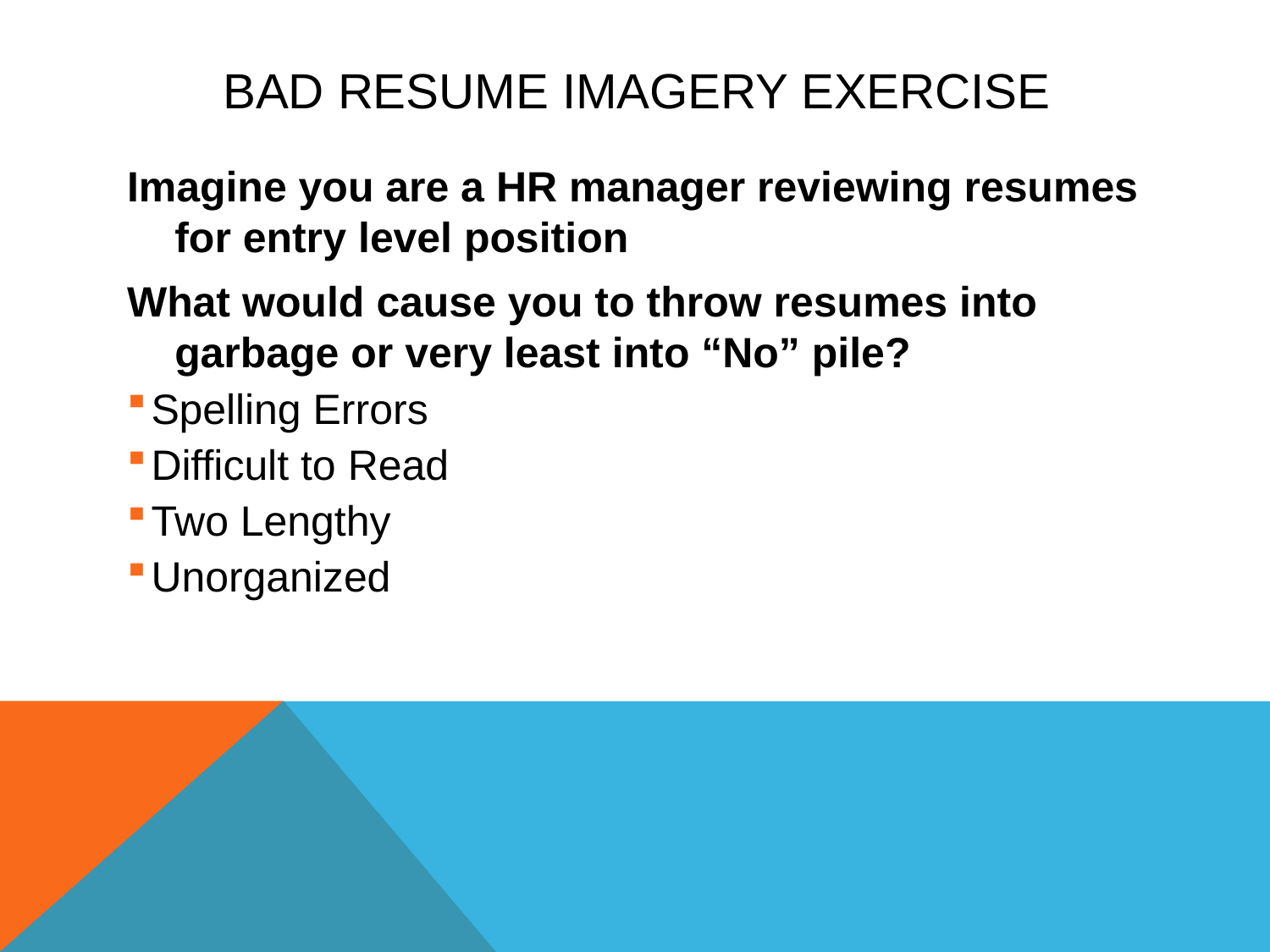

# Bad resume imagery exercise
Imagine you are a HR manager reviewing resumes for entry level position
What would cause you to throw resumes into garbage or very least into “No” pile?
Spelling Errors
Difficult to Read
Two Lengthy
Unorganized